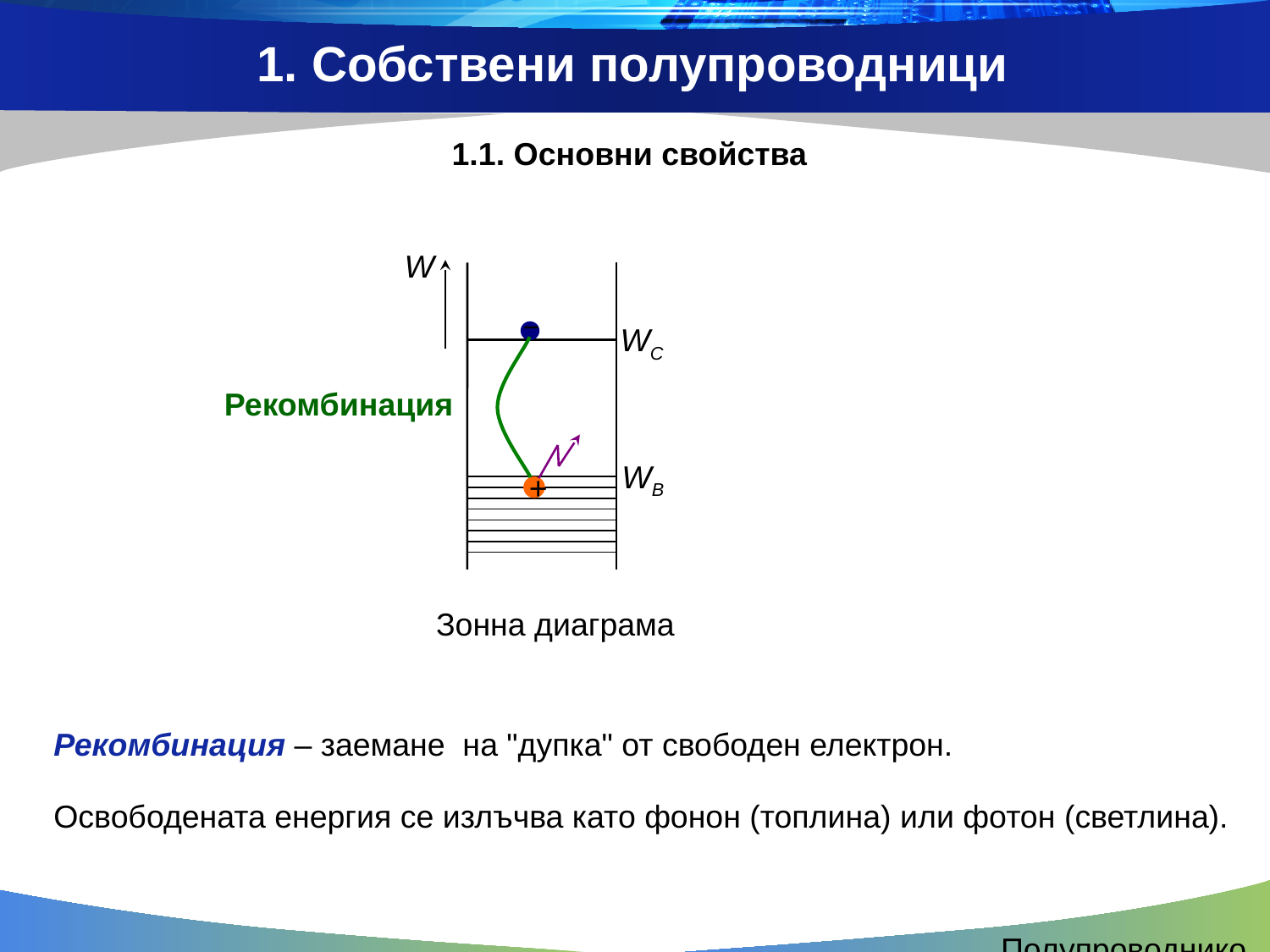

1. Собствени полупроводници
1.1. Основни свойства
W
WC
WB
Зонна диаграма
−

Рекомбинация
+
Рекомбинация – заемане  на "дупка" от свободен електрон.
Освободената енергия се излъчва като фонон (топлина) или фотон (светлина).
Полупроводникови свойства